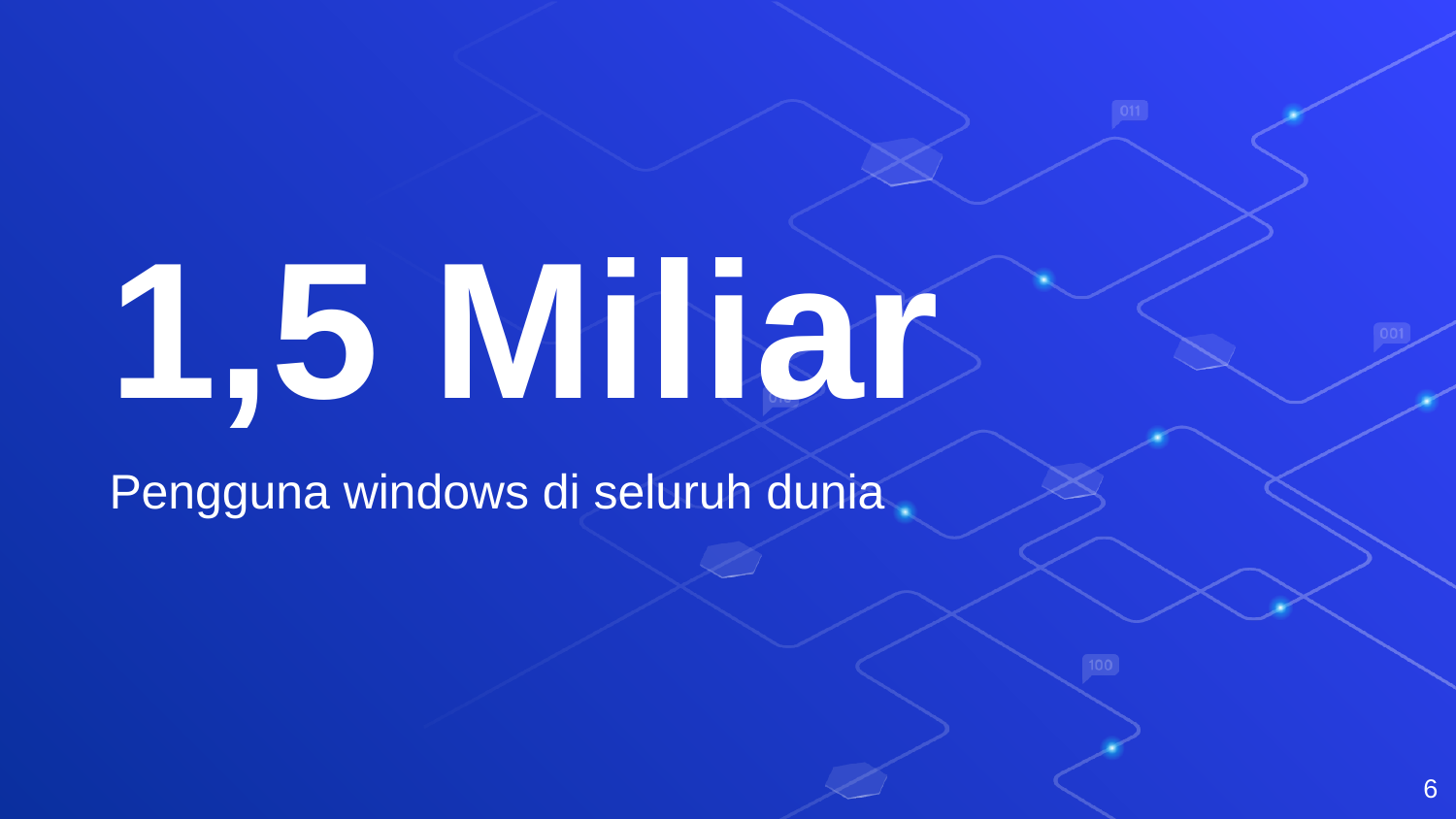

1,5 Miliar
Pengguna windows di seluruh dunia
6